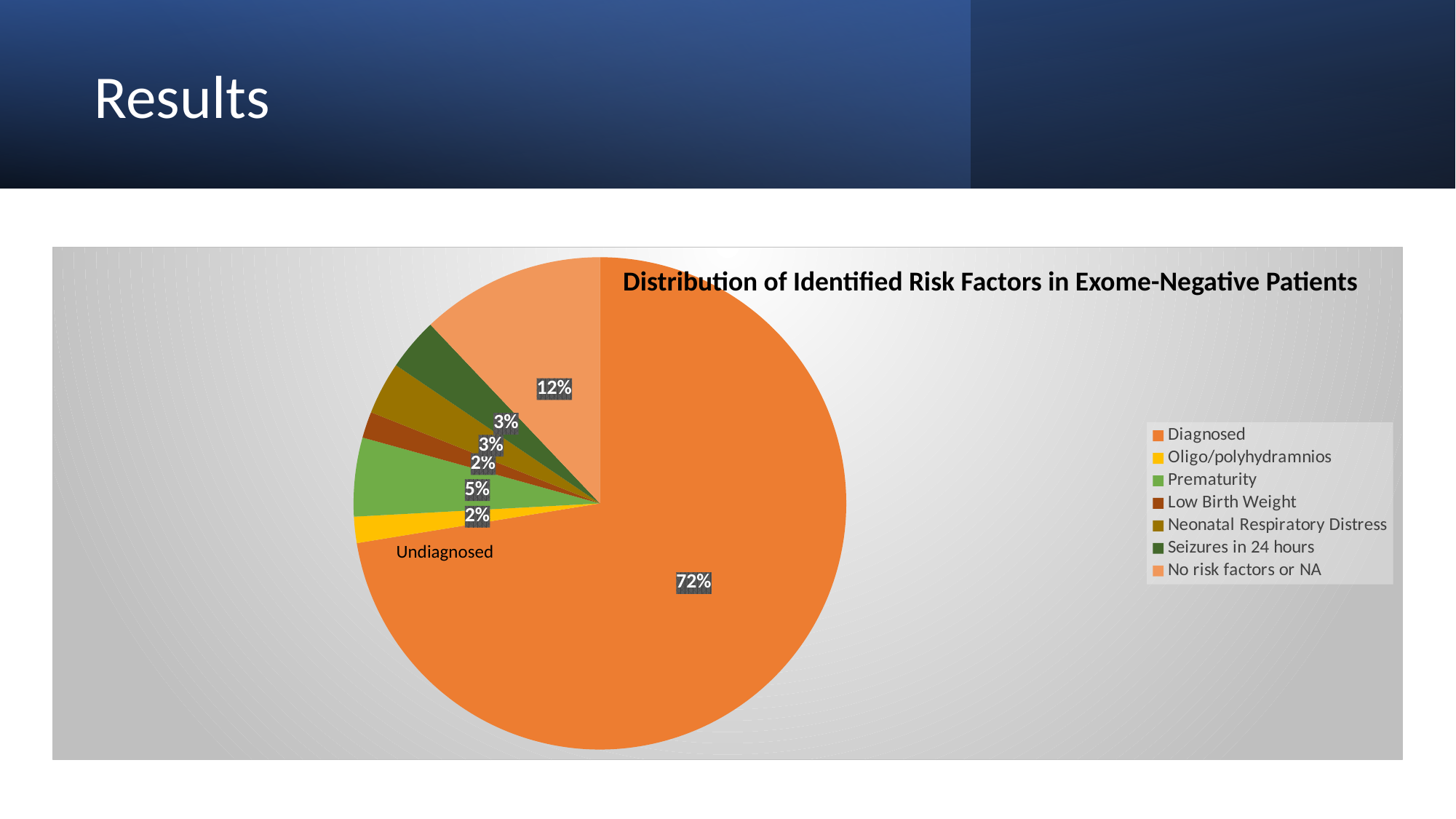

# Results

[unsupported chart]

Distribution of Identified Risk Factors in Exome-Negative Patients
Undiagnosed